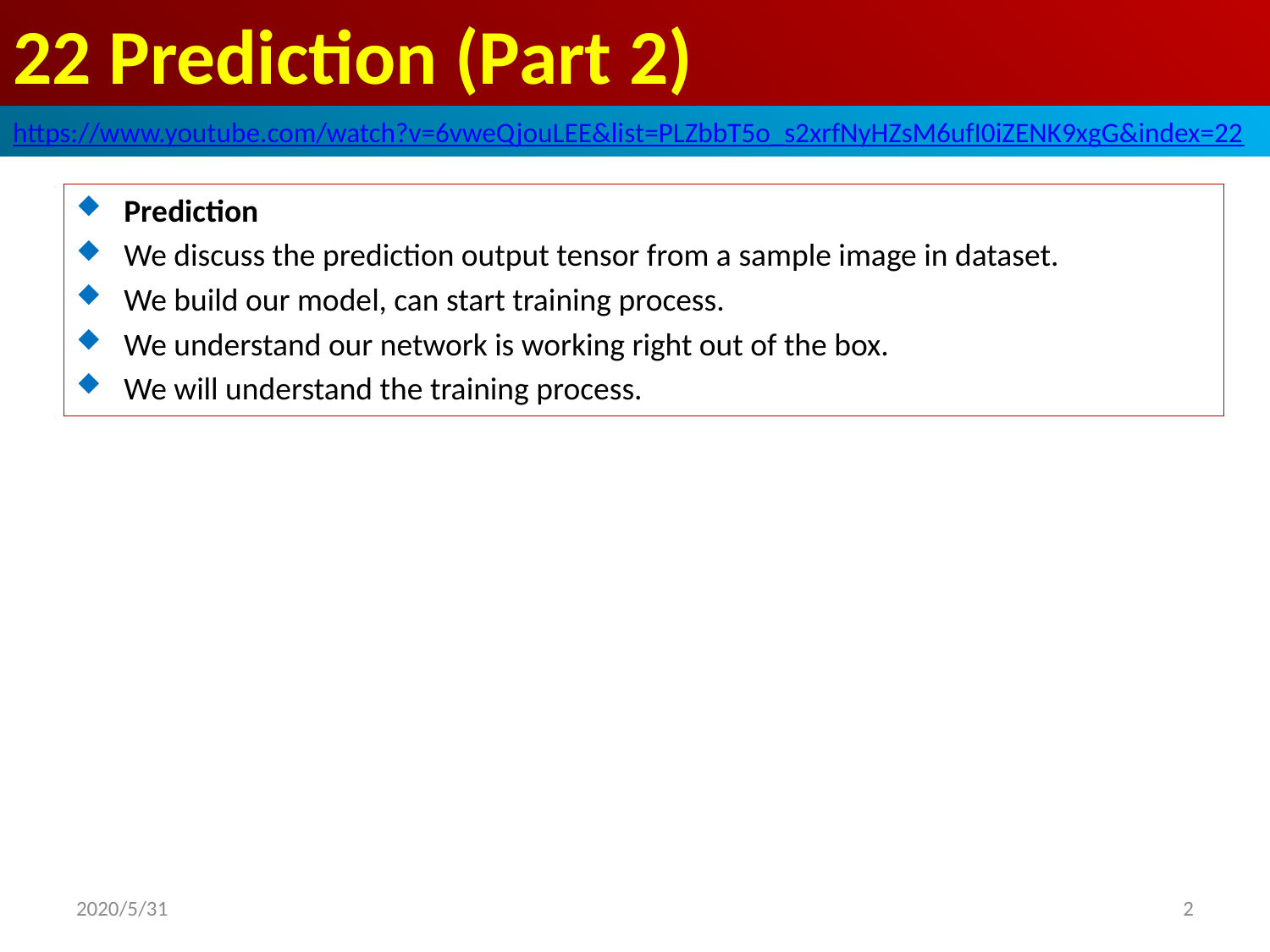

# 22 Prediction (Part 2)
https://www.youtube.com/watch?v=6vweQjouLEE&list=PLZbbT5o_s2xrfNyHZsM6ufI0iZENK9xgG&index=22
Prediction
We discuss the prediction output tensor from a sample image in dataset.
We build our model, can start training process.
We understand our network is working right out of the box.
We will understand the training process.

2020/5/31
2